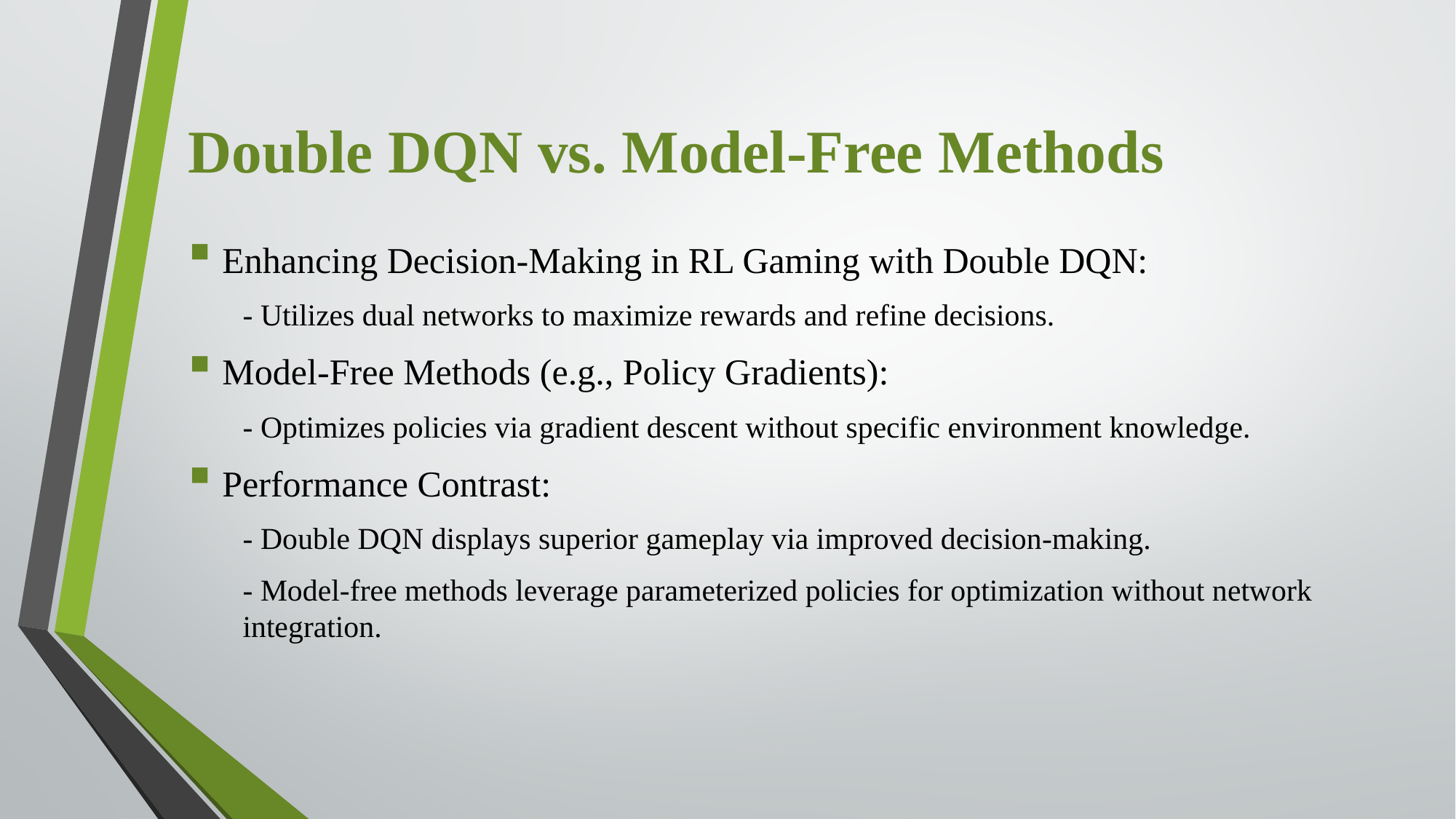

# Double DQN vs. Model-Free Methods
Enhancing Decision-Making in RL Gaming with Double DQN:
- Utilizes dual networks to maximize rewards and refine decisions.
Model-Free Methods (e.g., Policy Gradients):
- Optimizes policies via gradient descent without specific environment knowledge.
Performance Contrast:
- Double DQN displays superior gameplay via improved decision-making.
- Model-free methods leverage parameterized policies for optimization without network integration.